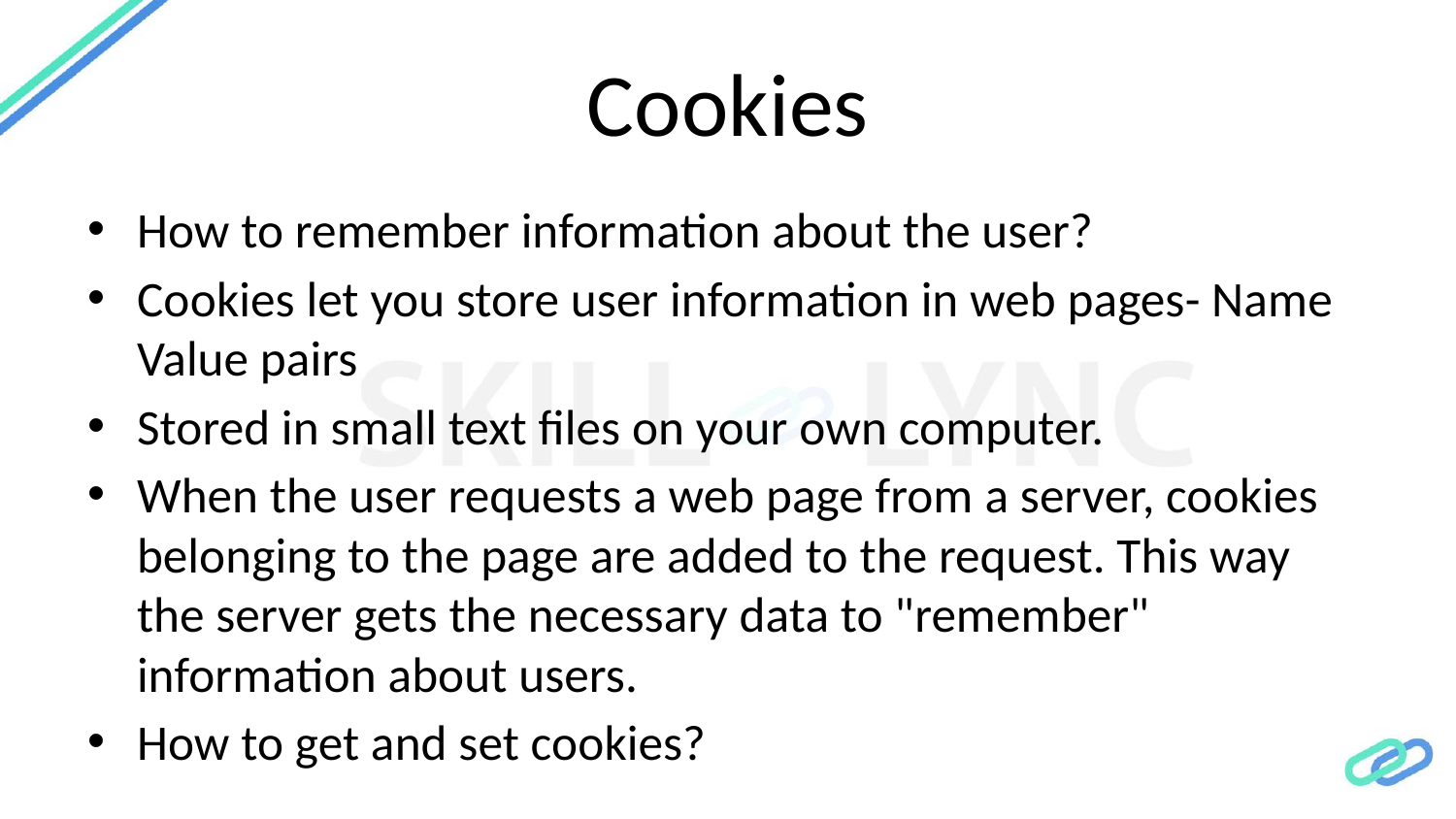

# Cookies
How to remember information about the user?
Cookies let you store user information in web pages- Name Value pairs
Stored in small text files on your own computer.
When the user requests a web page from a server, cookies belonging to the page are added to the request. This way the server gets the necessary data to "remember" information about users.
How to get and set cookies?